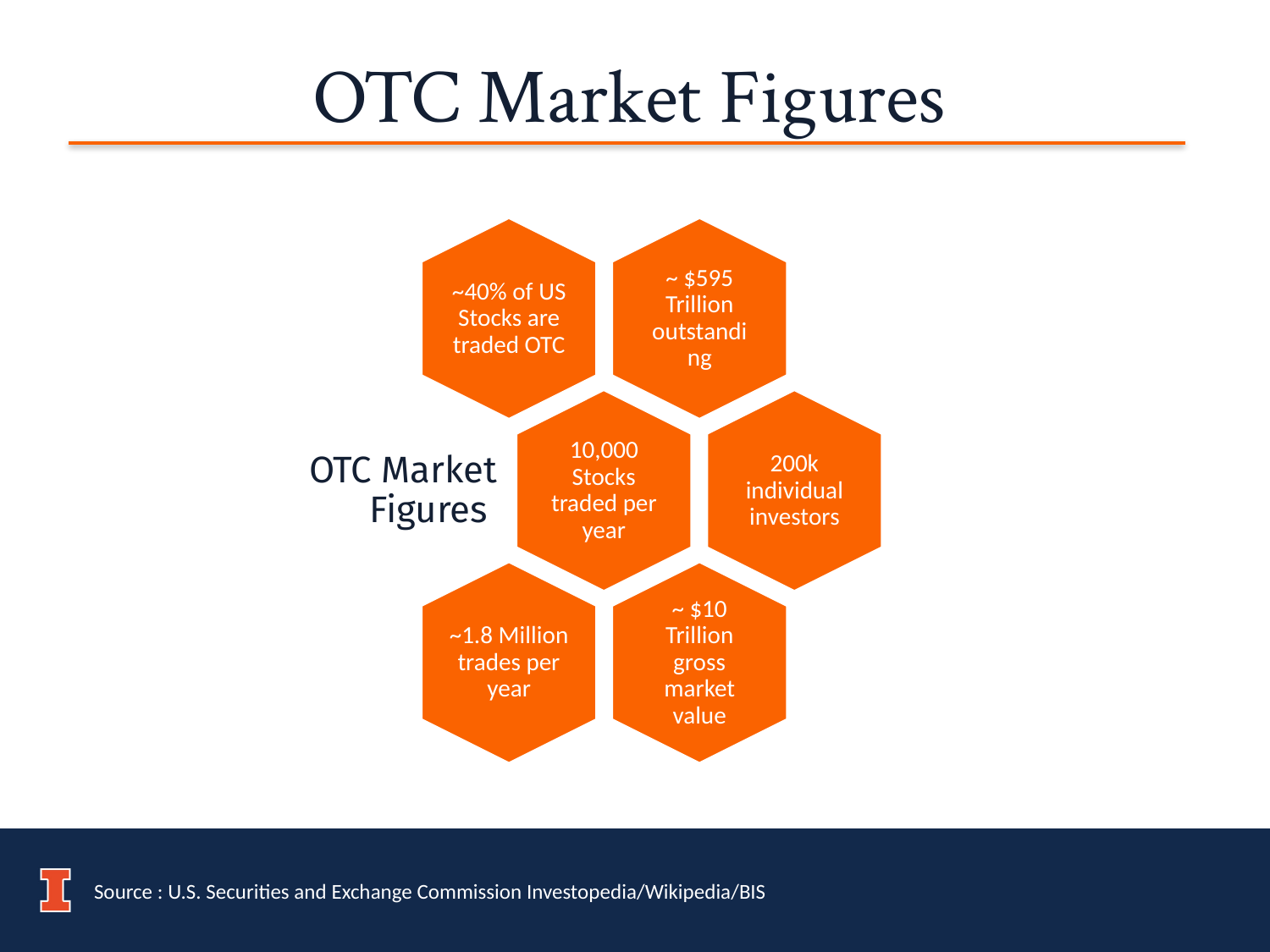

# OTC Market Figures
~ $595 Trillion outstanding

~40% of US Stocks are traded OTC
10,000 Stocks traded per year
OTC Market Figures
200k individual investors
~ $10 Trillion gross market value

~1.8 Million trades per year
Source : U.S. Securities and Exchange Commission Investopedia/Wikipedia/BIS